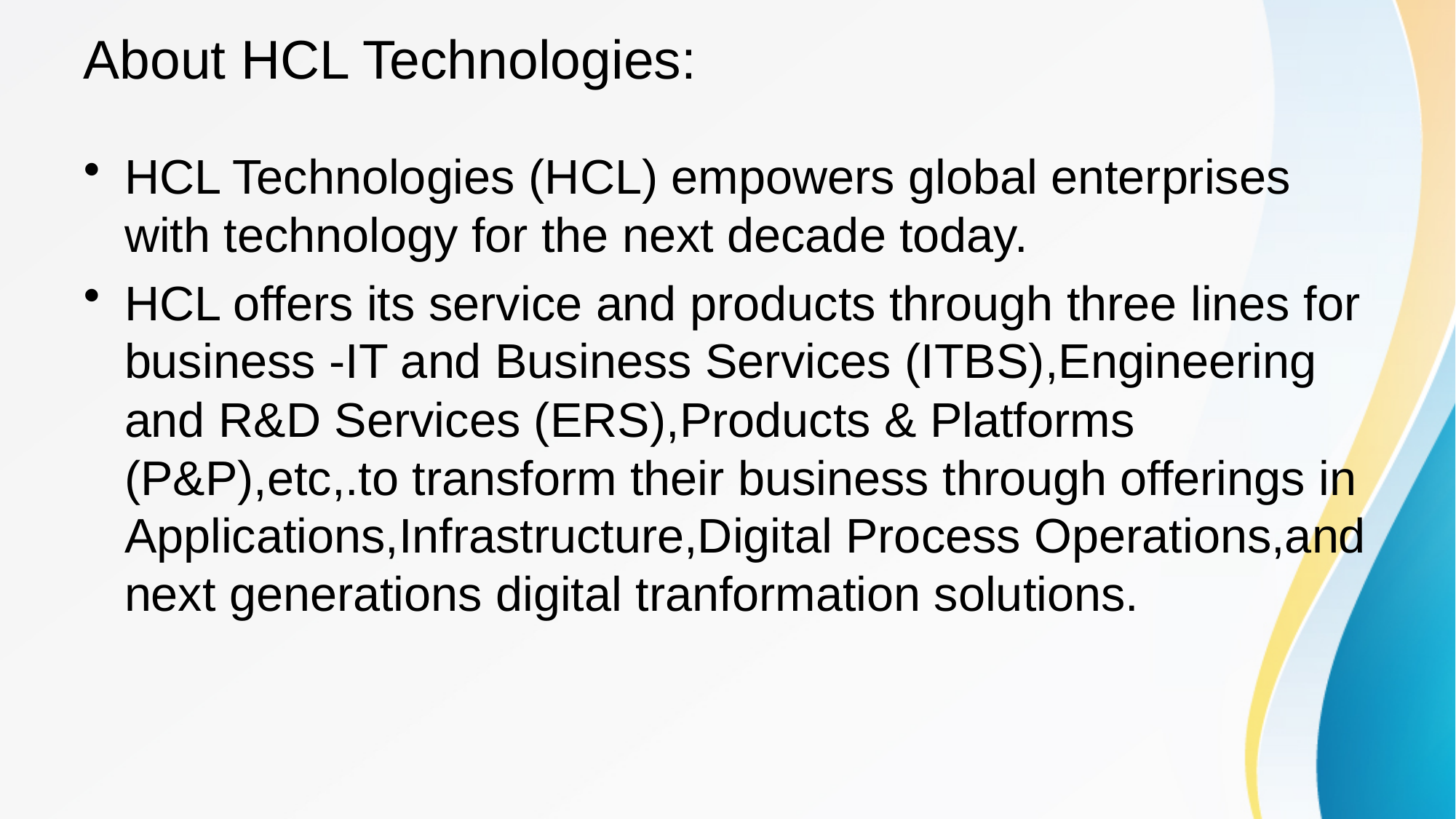

# About HCL Technologies:
HCL Technologies (HCL) empowers global enterprises with technology for the next decade today.
HCL offers its service and products through three lines for business -IT and Business Services (ITBS),Engineering and R&D Services (ERS),Products & Platforms (P&P),etc,.to transform their business through offerings in Applications,Infrastructure,Digital Process Operations,and next generations digital tranformation solutions.